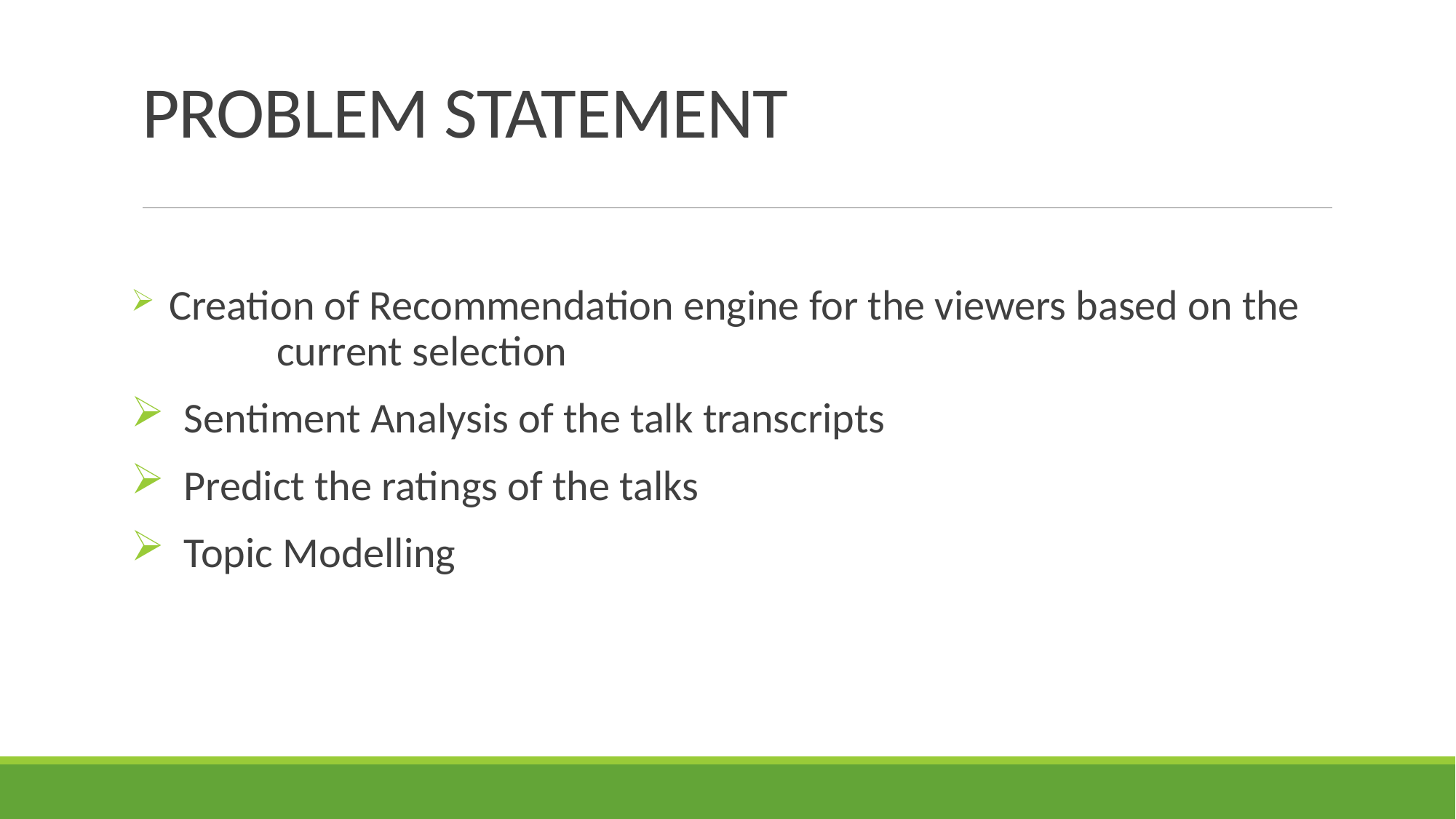

# PROBLEM STATEMENT

  Creation of Recommendation engine for the viewers based on the                  current selection
  Sentiment Analysis of the talk transcripts
  Predict the ratings of the talks
  Topic Modelling